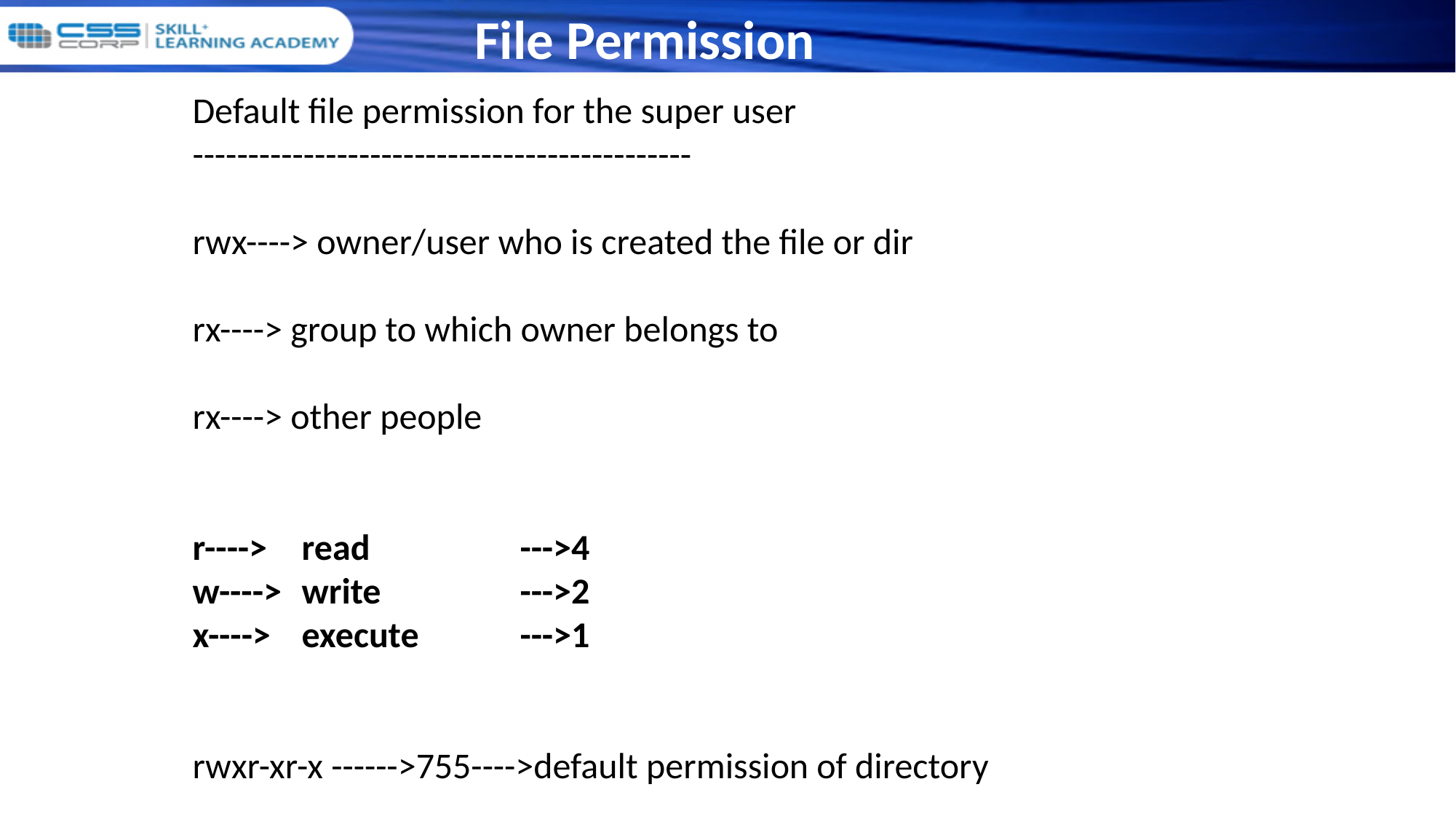

File Permission
Default file permission for the super user
---------------------------------------------

rwx----> owner/user who is created the file or dir

rx----> group to which owner belongs to

rx----> other people

r---->	read		--->4
w---->	write		--->2
x---->	execute	--->1

rwxr-xr-x ------>755---->default permission of directory

-rw-r--r----> 644----> default permission of file